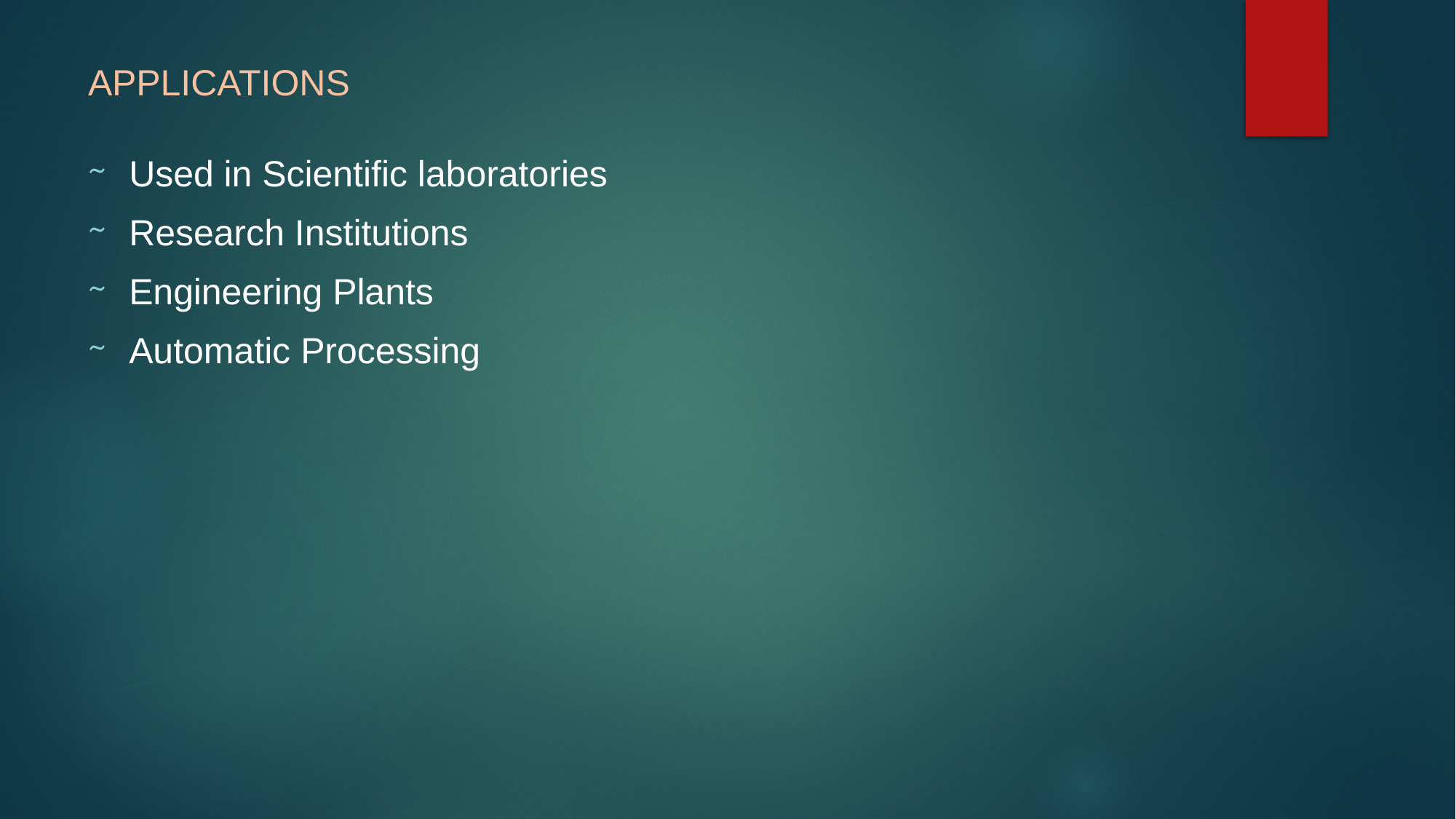

# APPLICATIONS
Used in Scientific laboratories
Research Institutions
Engineering Plants
Automatic Processing